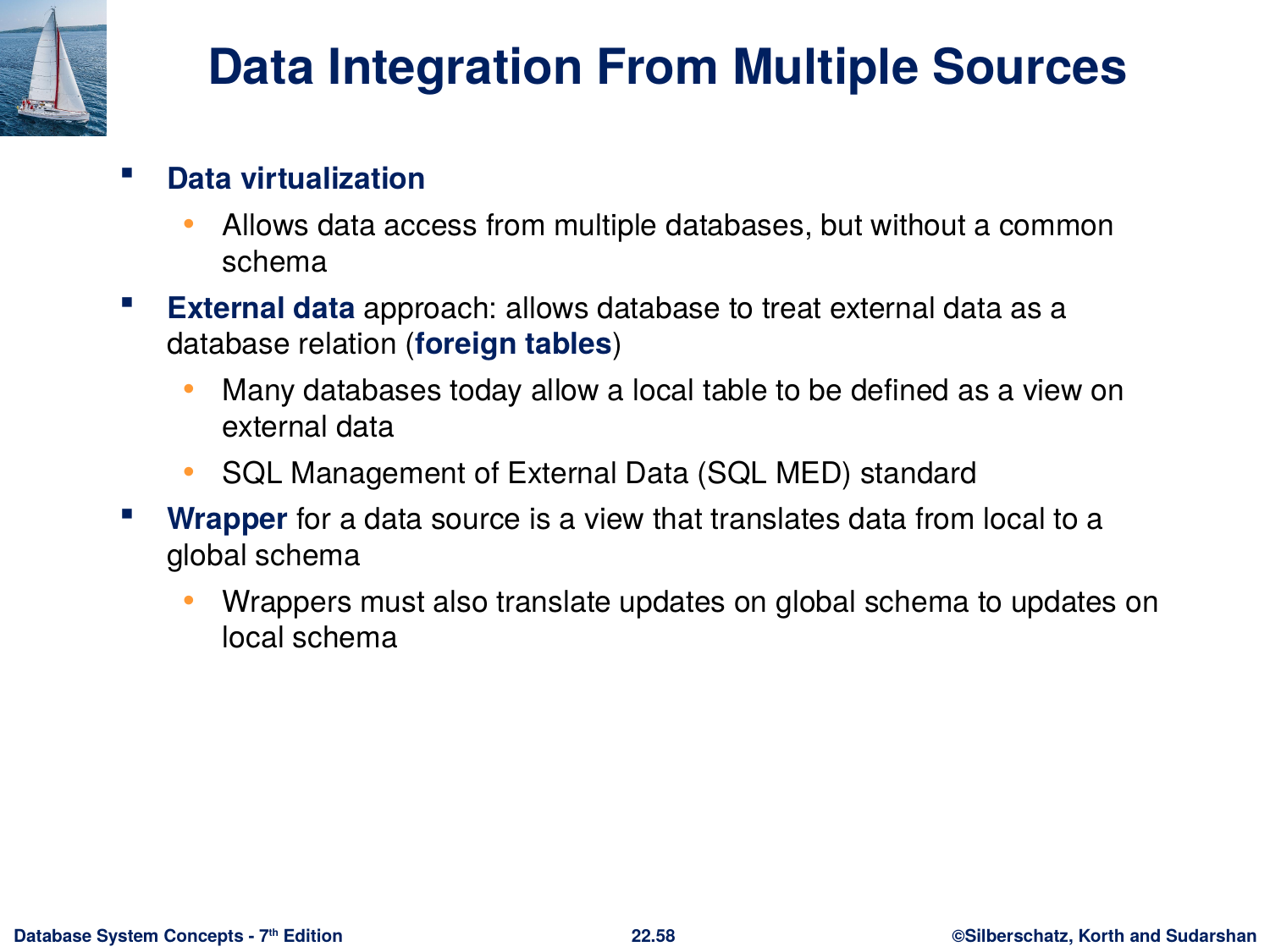

# Data Integration From Multiple Sources
Data virtualization
Allows data access from multiple databases, but without a common schema
External data approach: allows database to treat external data as a database relation (foreign tables)
Many databases today allow a local table to be defined as a view on external data
SQL Management of External Data (SQL MED) standard
Wrapper for a data source is a view that translates data from local to a global schema
Wrappers must also translate updates on global schema to updates on local schema